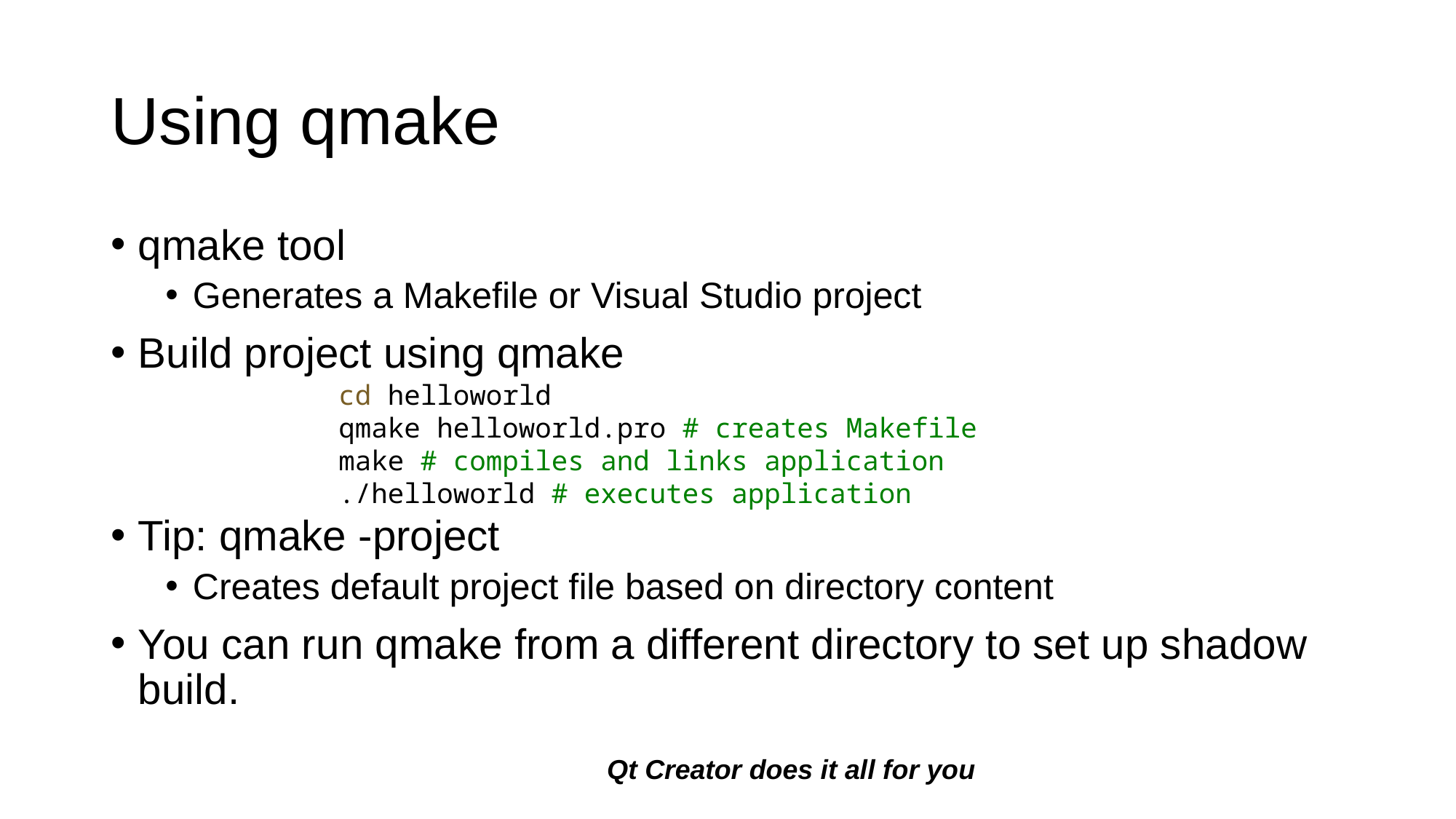

# Using qmake
qmake tool
Generates a Makefile or Visual Studio project
Build project using qmake

Tip: qmake -project
Creates default project file based on directory content
You can run qmake from a different directory to set up shadow build.
cd helloworld
qmake helloworld.pro # creates Makefile
make # compiles and links application
./helloworld # executes application
Qt Creator does it all for you